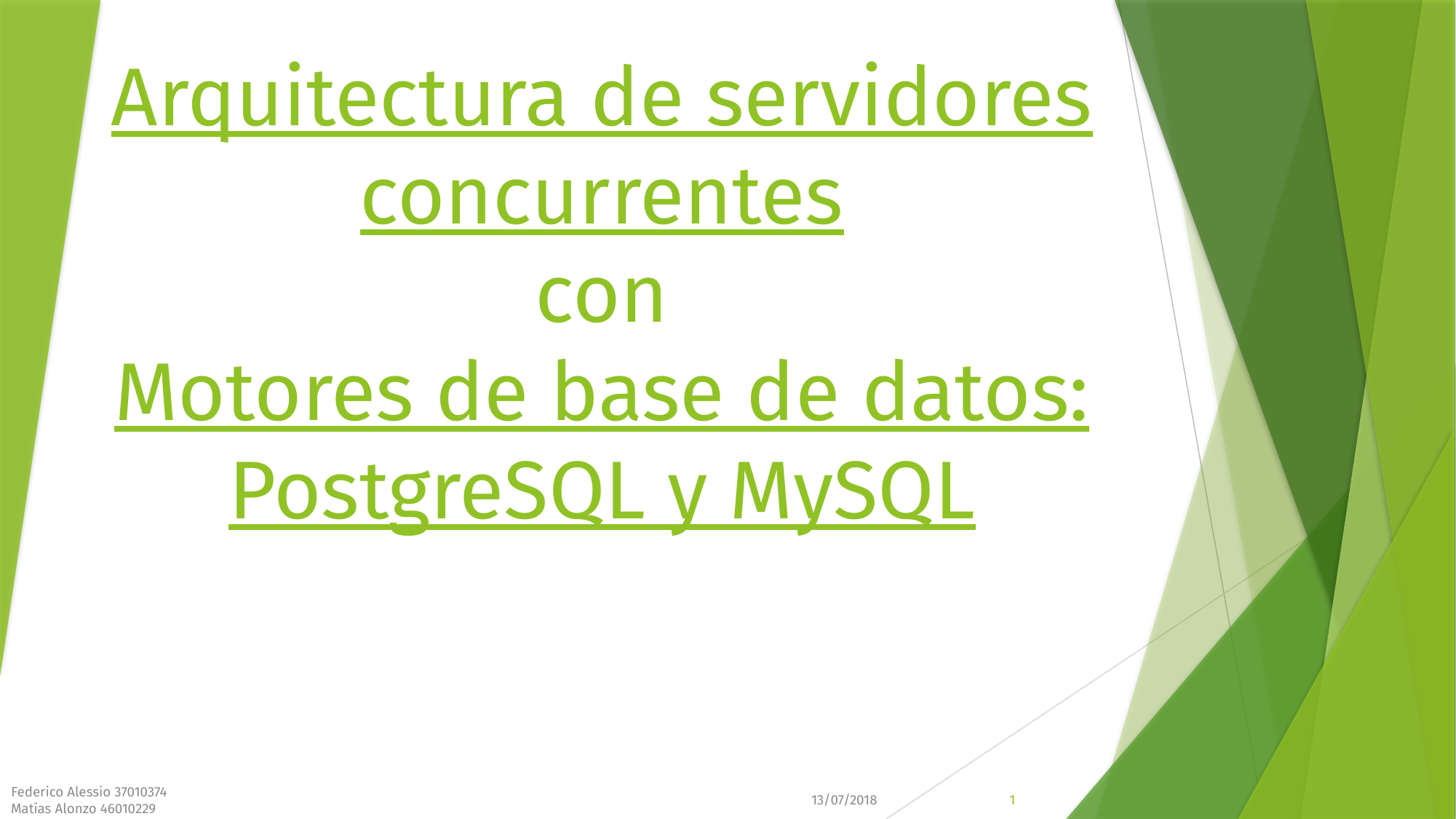

# Arquitectura de servidores concurrentes con Motores de base de datos: PostgreSQL y MySQL
Federico Alessio 37010374
Matías Alonzo 46010229
13/07/2018
1